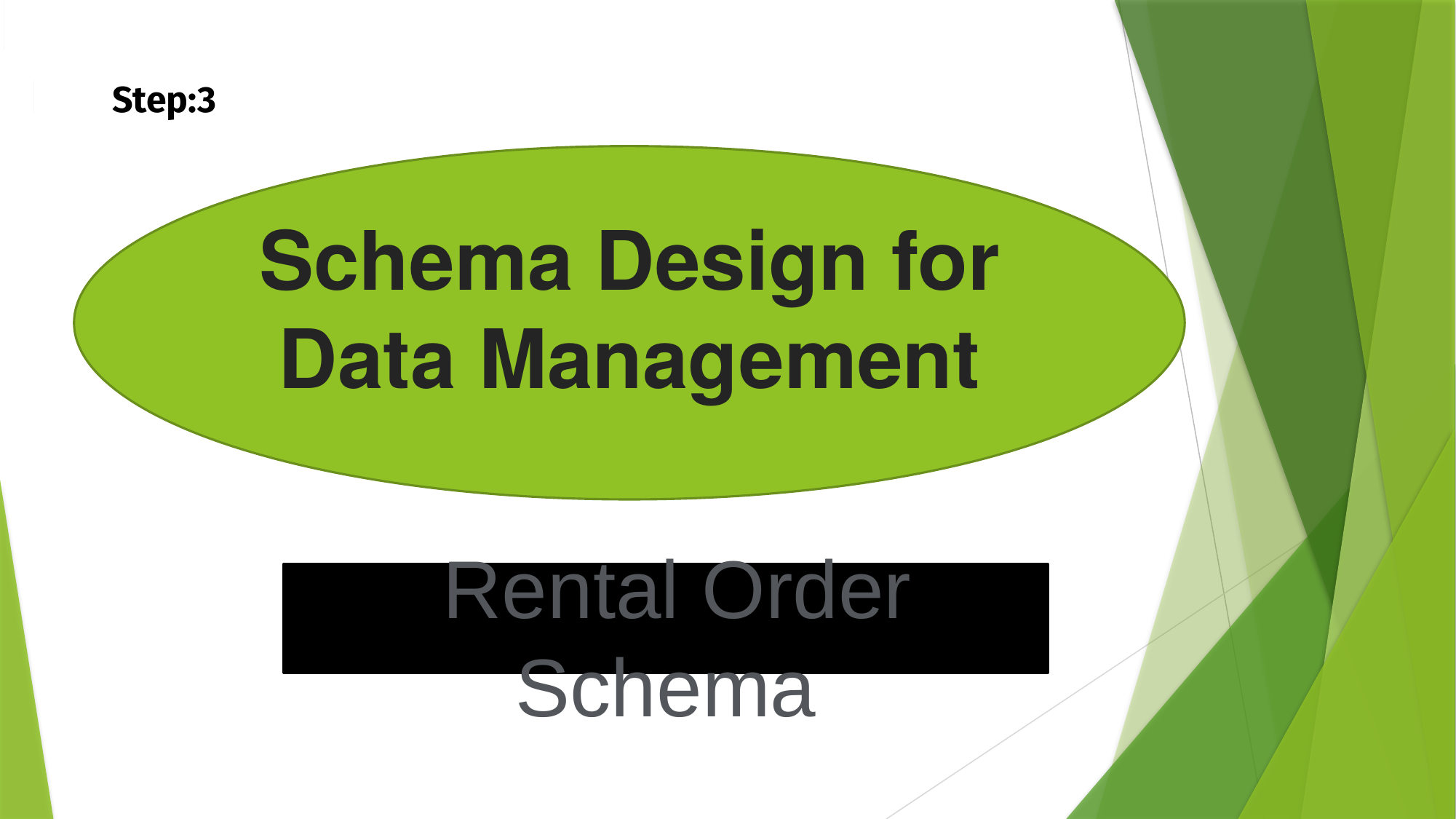

Step:3

Schema Design for Data Management

 Rental Order Schema